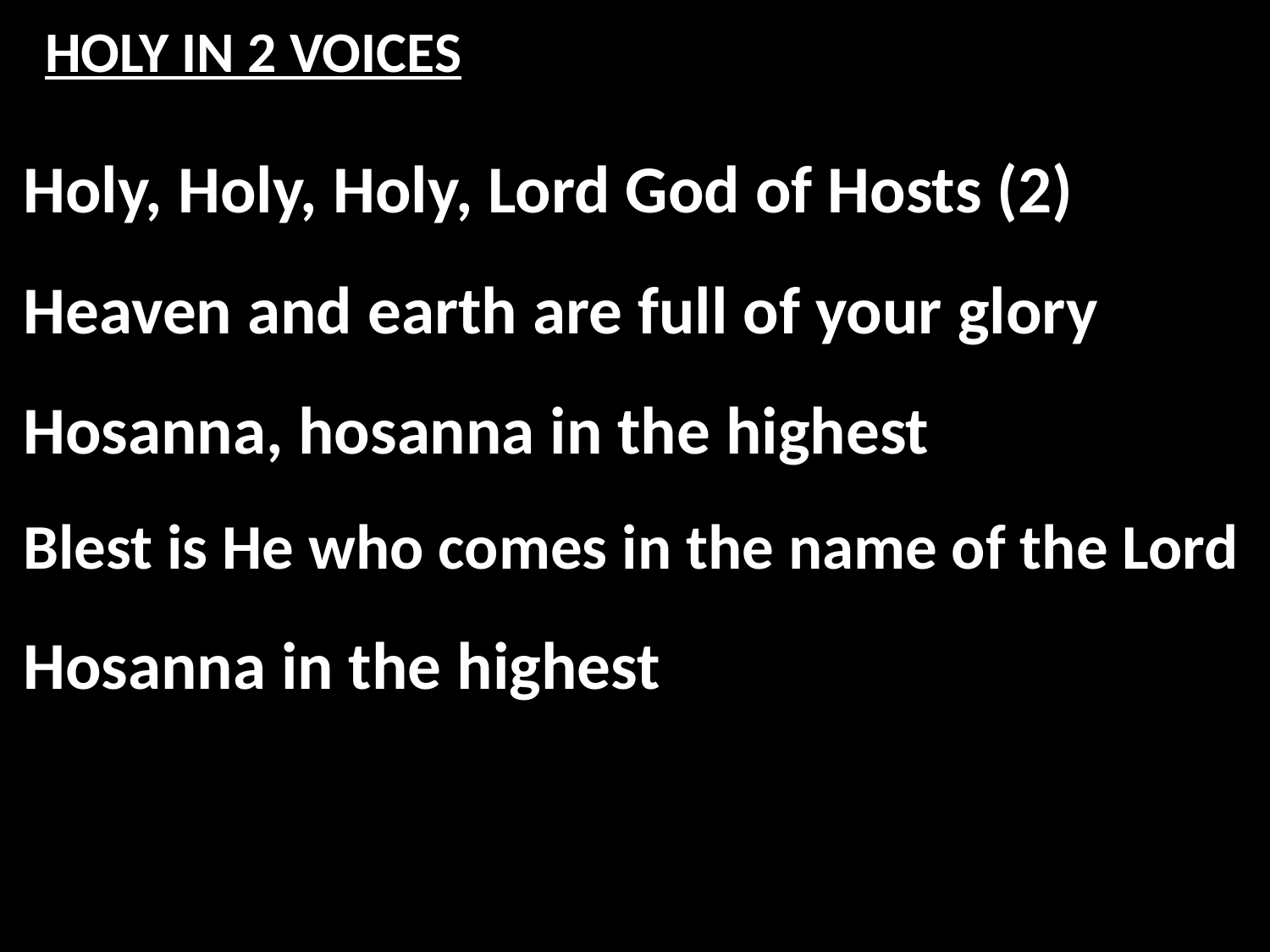

# HOLY IN 2 VOICES
Holy, Holy, Holy, Lord God of Hosts (2)
Heaven and earth are full of your glory
Hosanna, hosanna in the highest
Blest is He who comes in the name of the Lord
Hosanna in the highest